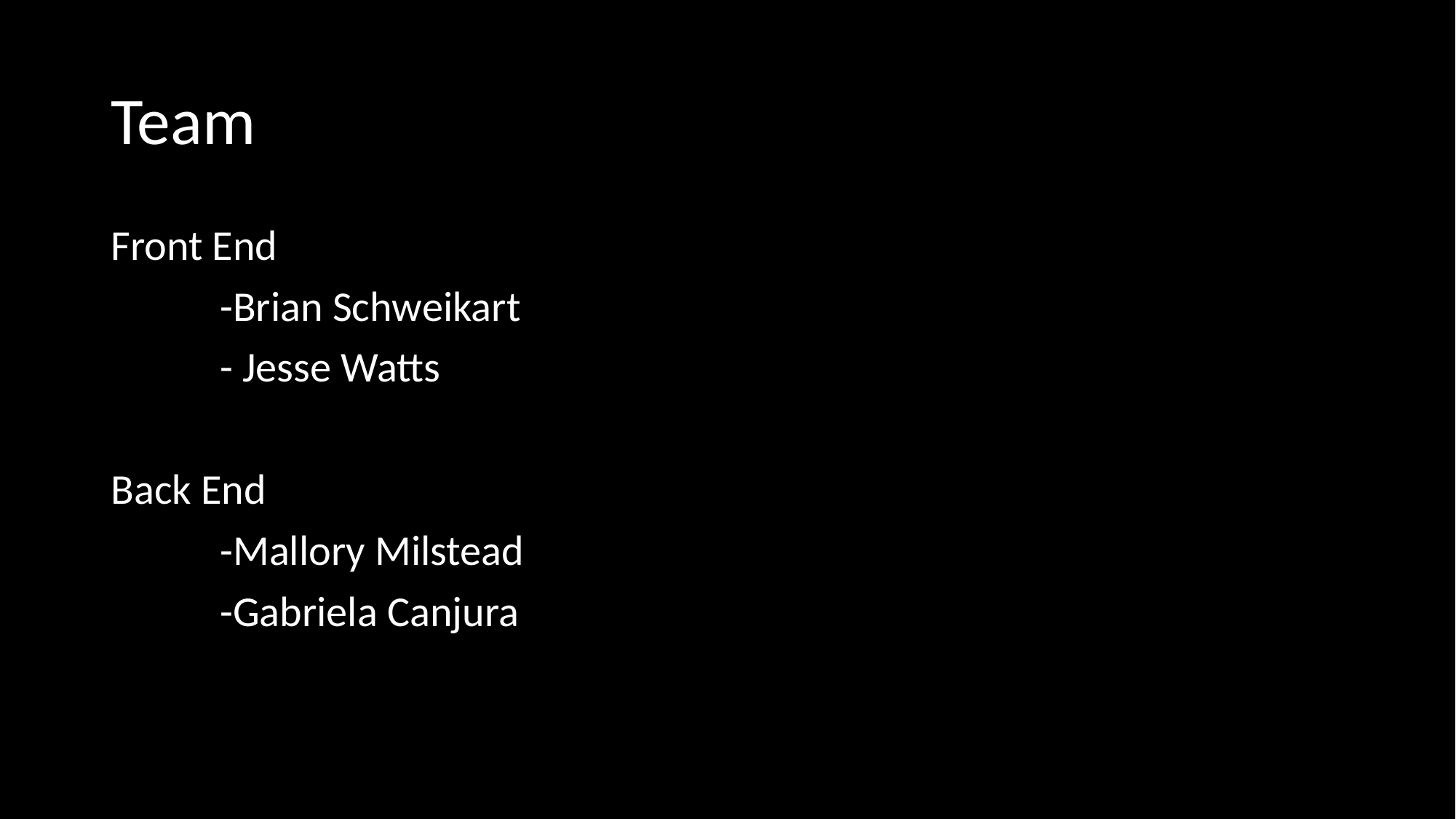

# Team
Front End
	-Brian Schweikart
	- Jesse Watts

Back End
	-Mallory Milstead
	-Gabriela Canjura